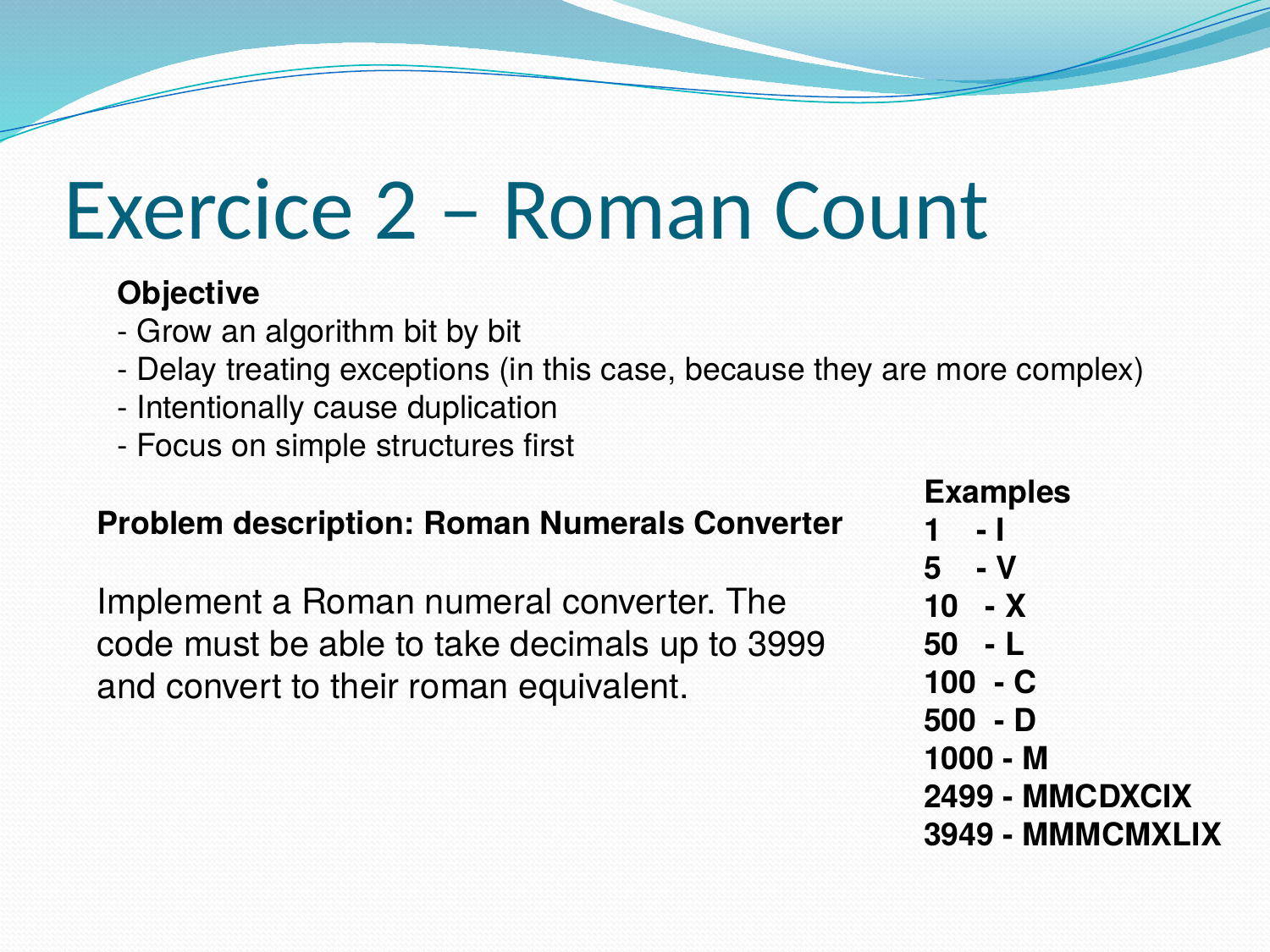

# Exercice 2 – Roman Count
Objective
- Grow an algorithm bit by bit
- Delay treating exceptions (in this case, because they are more complex)
- Intentionally cause duplication
- Focus on simple structures first

Examples
1    - I
5    - V
10   - X
50   - L
100  - C
500  - D
1000 - M
2499 - MMCDXCIX
3949 - MMMCMXLIX

Problem description: Roman Numerals Converter

Implement a Roman numeral converter. The code must be able to take decimals up to 3999 and convert to their roman equivalent.